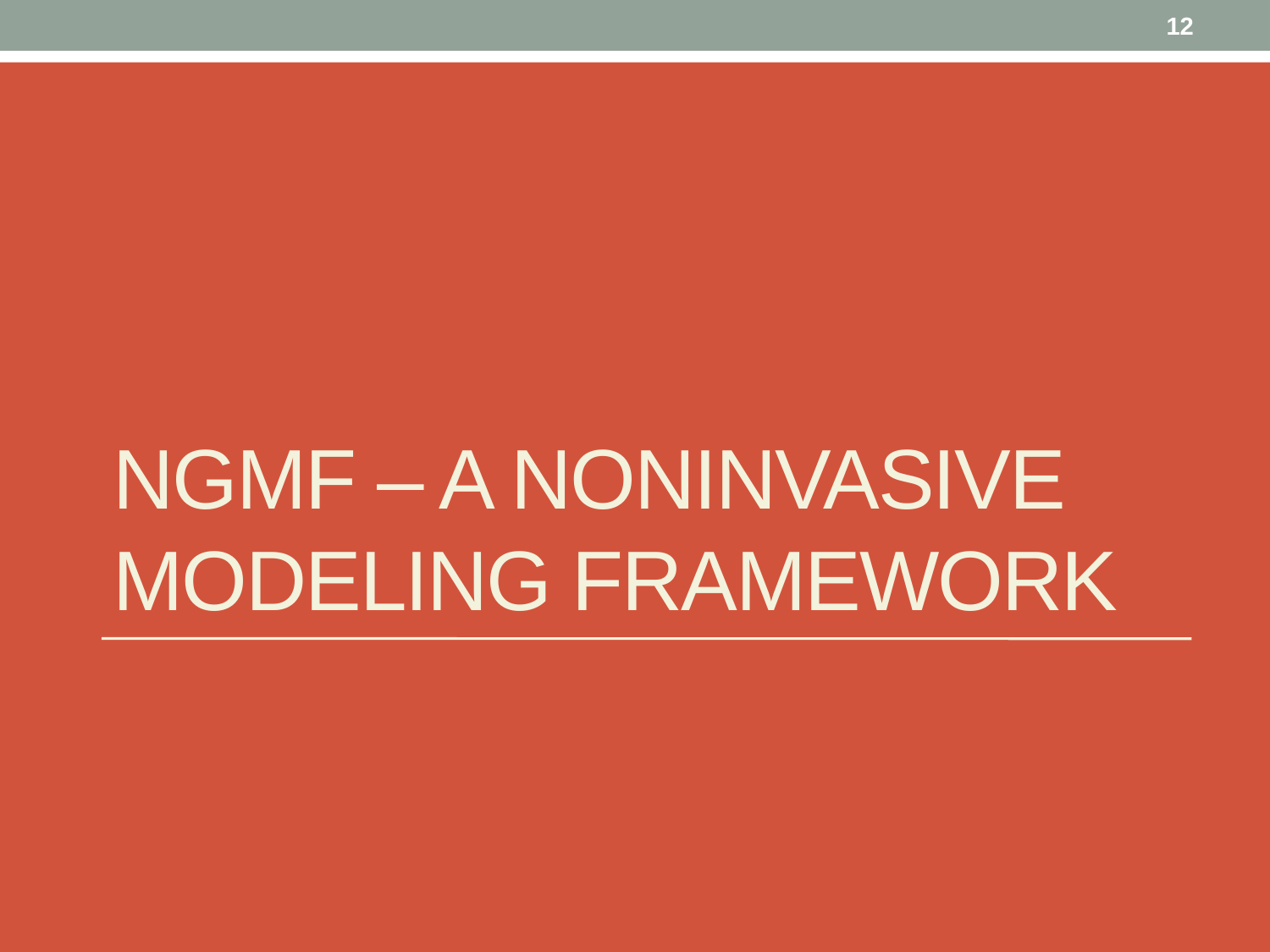

12
# NGMF – a Noninvasive modeling Framework